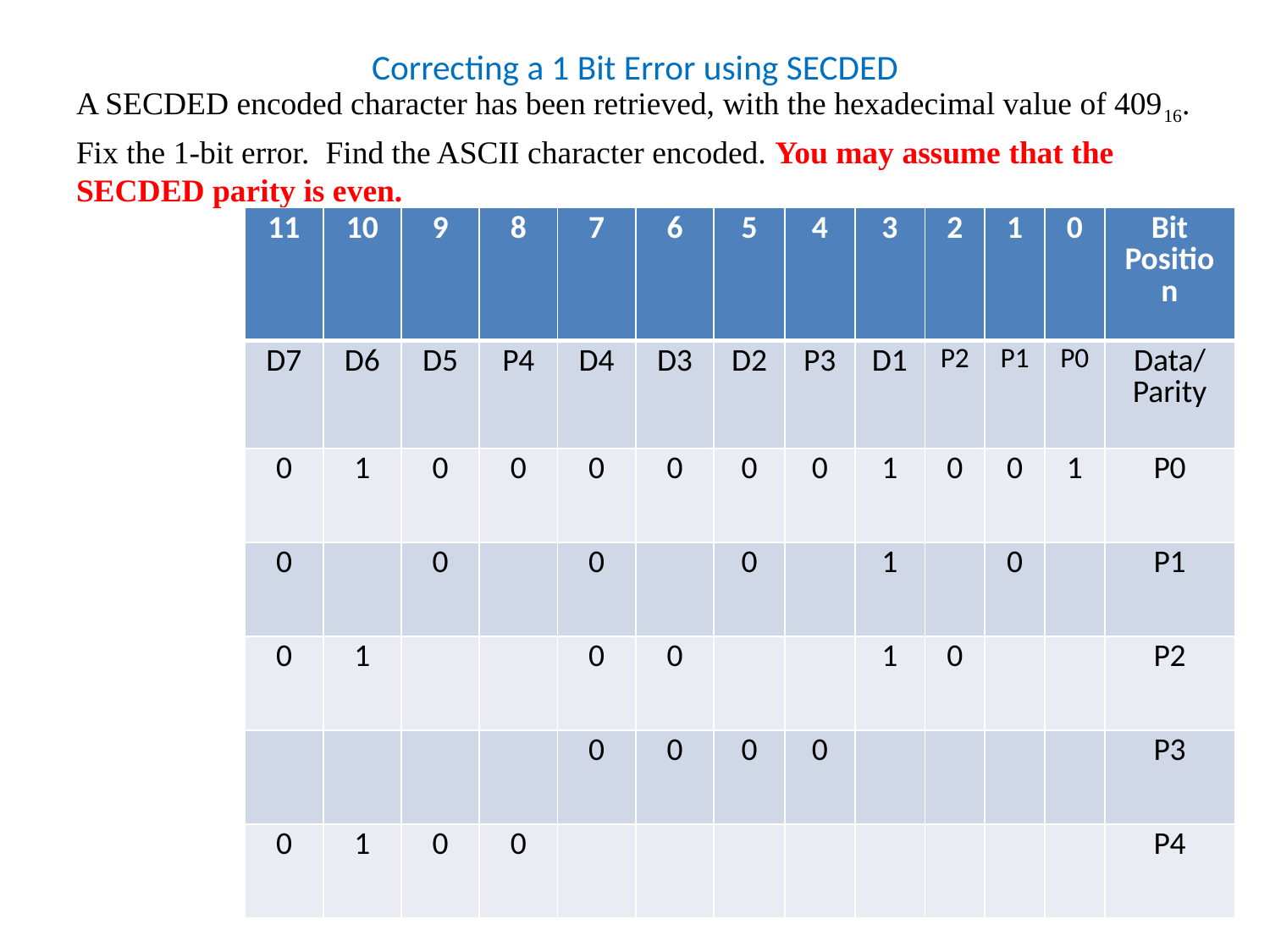

# Correcting a 1 Bit Error using SECDED
A SECDED encoded character has been retrieved, with the hexadecimal value of 40916.
Fix the 1-bit error.  Find the ASCII character encoded. You may assume that the SECDED parity is even.
| 11 | 10 | 9 | 8 | 7 | 6 | 5 | 4 | 3 | 2 | 1 | 0 | Bit Position |
| --- | --- | --- | --- | --- | --- | --- | --- | --- | --- | --- | --- | --- |
| D7 | D6 | D5 | P4 | D4 | D3 | D2 | P3 | D1 | P2 | P1 | P0 | Data/Parity |
| 0 | 1 | 0 | 0 | 0 | 0 | 0 | 0 | 1 | 0 | 0 | 1 | P0 |
| 0 |  | 0 |  | 0 |  | 0 |  | 1 |  | 0 |  | P1 |
| 0 | 1 |  |  | 0 | 0 |  |  | 1 | 0 |  |  | P2 |
|  |  |  |  | 0 | 0 | 0 | 0 |  |  |  |  | P3 |
| 0 | 1 | 0 | 0 |  |  |  |  |  |  |  |  | P4 |